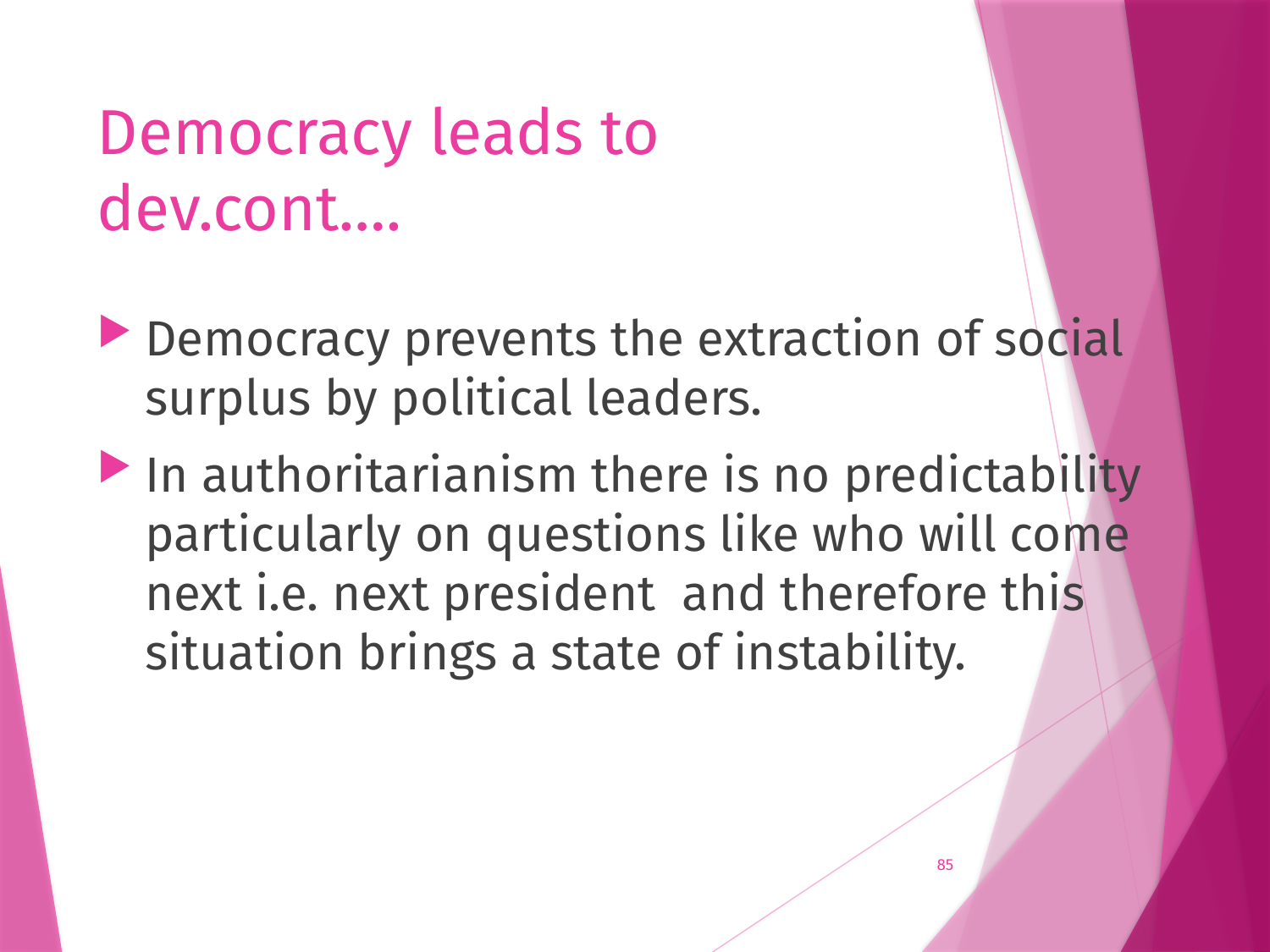

# Democracy leads to dev.cont….
Democracy prevents the extraction of social surplus by political leaders.
In authoritarianism there is no predictability particularly on questions like who will come next i.e. next president  and therefore this situation brings a state of instability.
85